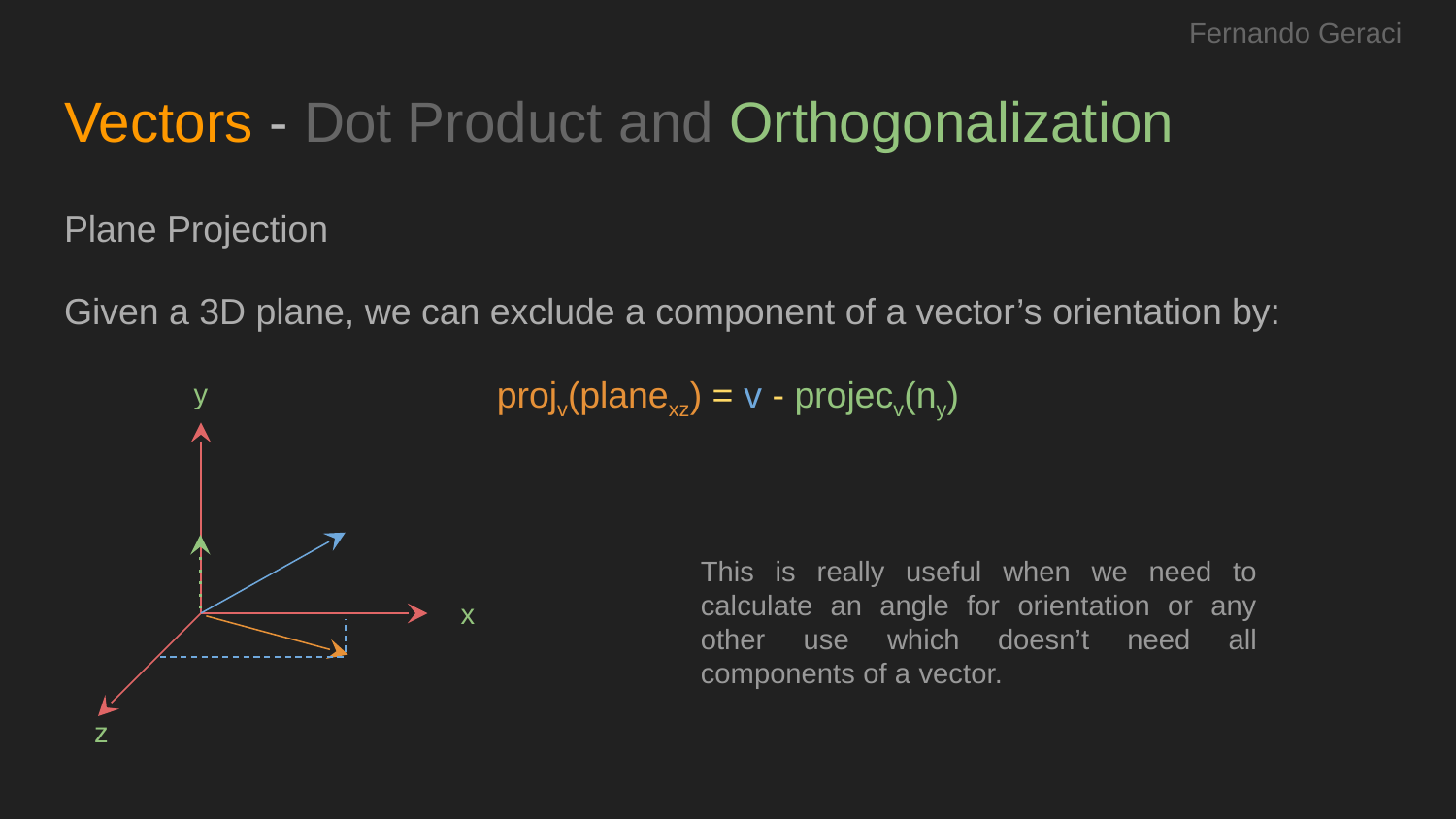

Fernando Geraci
# Vectors - Dot Product and Orthogonalization
Plane Projection
Given a 3D plane, we can exclude a component of a vector’s orientation by:
projv(planexz) = v - projecv(ny)
y
This is really useful when we need to calculate an angle for orientation or any other use which doesn’t need all components of a vector.
x
z